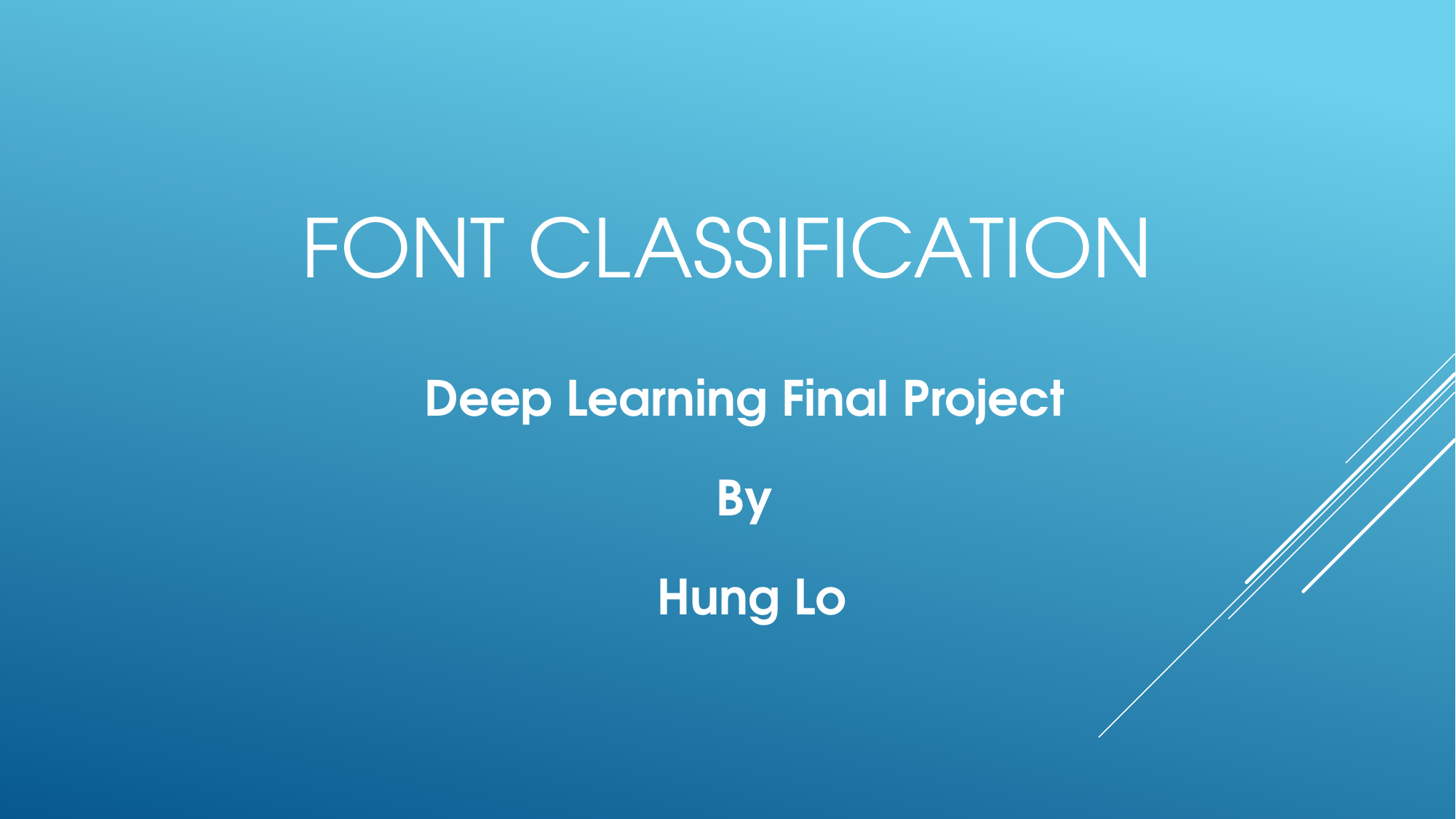

# Font classification
Deep Learning Final Project
By
Hung Lo